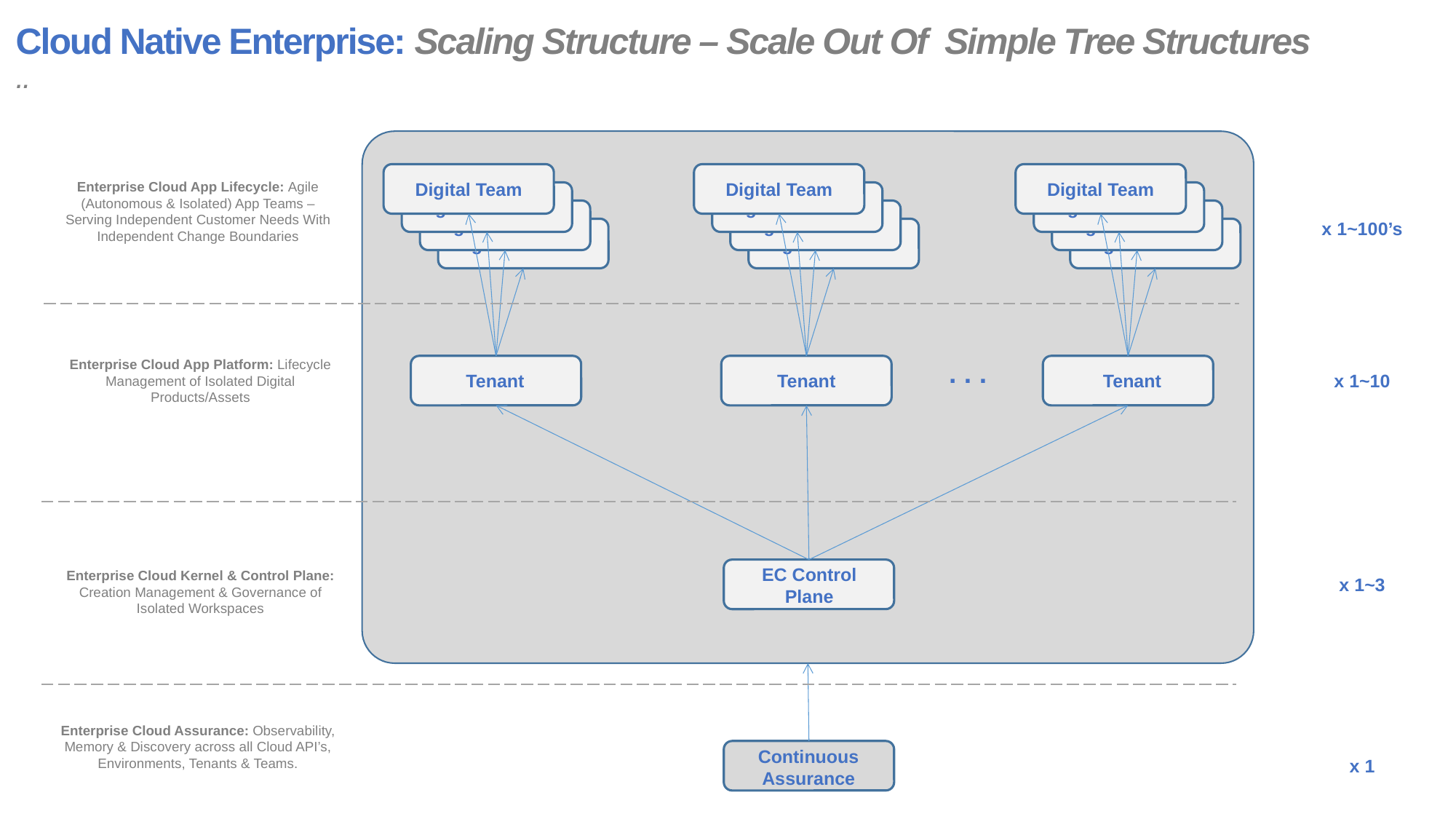

Cloud Native Enterprise: Scaling Structure – Scale Out Of  Simple Tree Structures
..

Digital Team

Digital Product

Digital Product

Digital Product

Digital Team

Digital Product

Digital Product

Digital Product

Digital Team

Digital Product

Digital Product

Digital Product
Enterprise Cloud App Lifecycle: Agile (Autonomous & Isolated) App Teams – Serving Independent Customer Needs With Independent Change Boundaries
x 1~100’s
Enterprise Cloud App Platform: Lifecycle Management of Isolated Digital Products/Assets
. . .

Tenant

Tenant

Tenant
x 1~10
EC Control Plane

Enterprise Cloud Kernel & Control Plane: Creation Management & Governance of Isolated Workspaces
x 1~3
Enterprise Cloud Assurance: Observability, Memory & Discovery across all Cloud API’s, Environments, Tenants & Teams.
Continuous Assurance

x 1